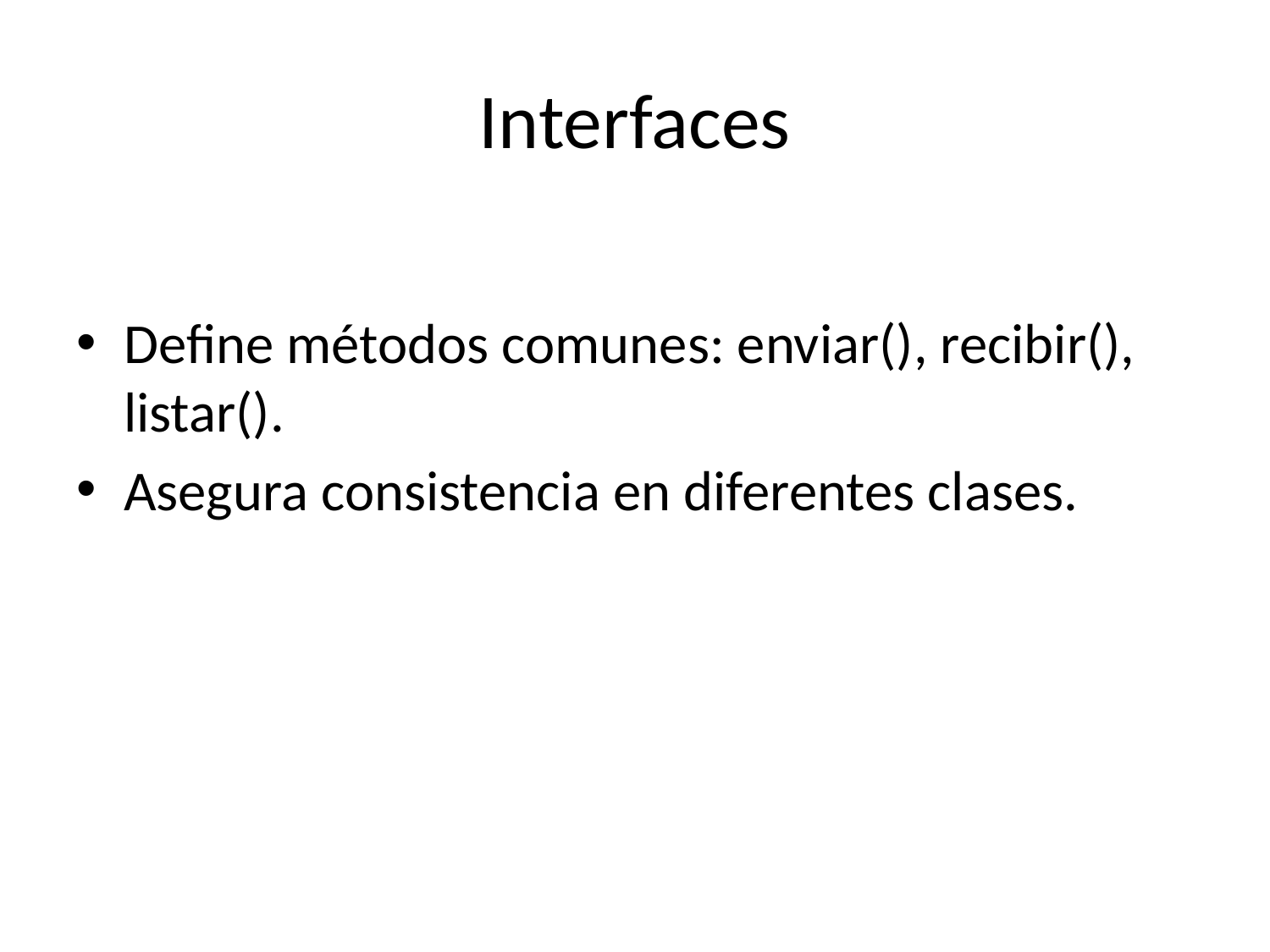

# Interfaces

Define métodos comunes: enviar(), recibir(), listar().
Asegura consistencia en diferentes clases.